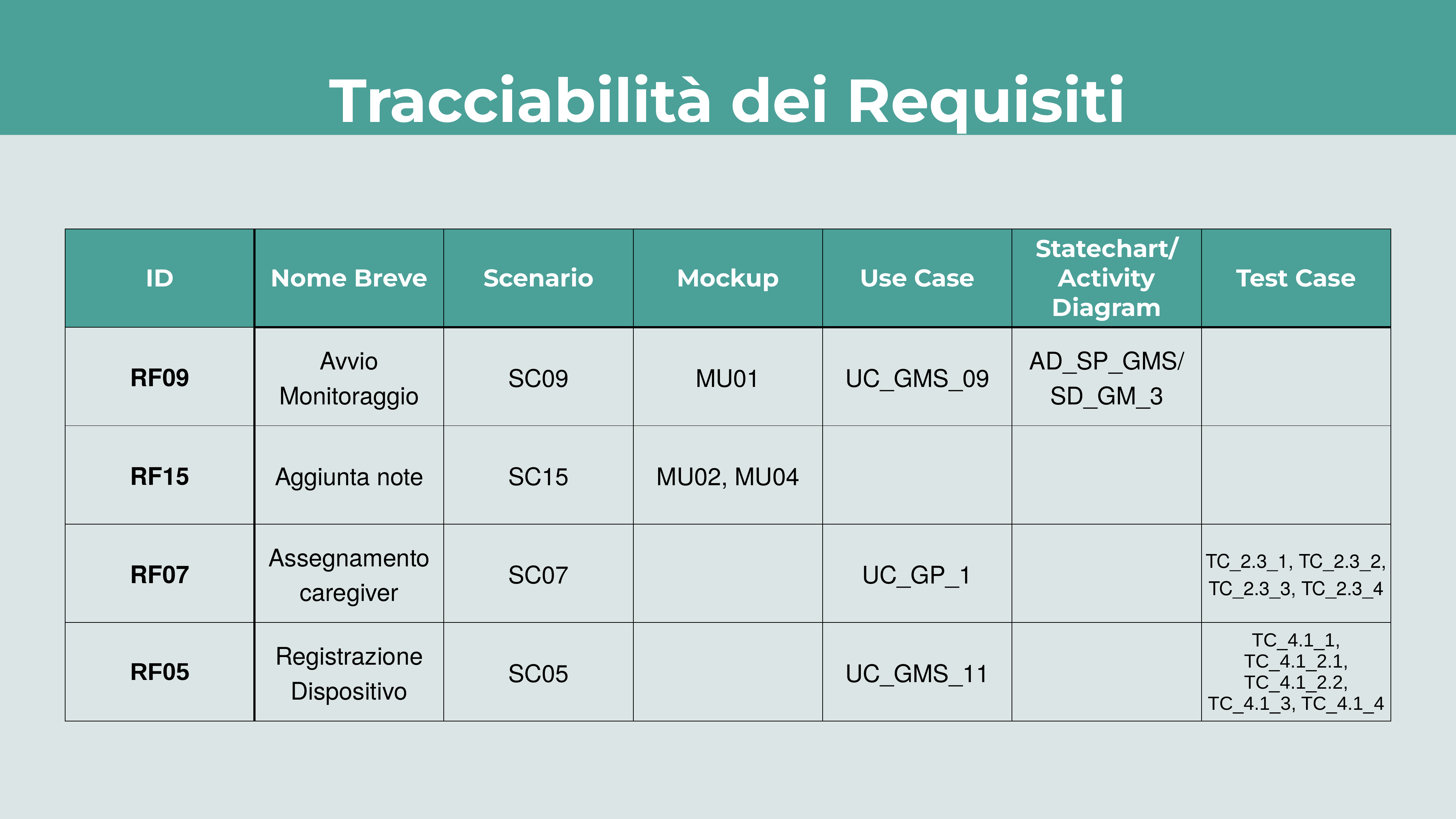

Tracciabilità dei Requisiti
| ID | Nome Breve | Scenario | Mockup | Use Case | Statechart/Activity Diagram | Test Case |
| --- | --- | --- | --- | --- | --- | --- |
| RF09 | Avvio Monitoraggio | SC09 | MU01 | UC\_GMS\_09 | AD\_SP\_GMS/SD\_GM\_3 |  |
| RF15 | Aggiunta note | SC15 | MU02, MU04 |  |  |  |
| RF07 | Assegnamento caregiver | SC07 |  | UC\_GP\_1 |  | TC\_2.3\_1, TC\_2.3\_2, TC\_2.3\_3, TC\_2.3\_4 |
| RF05 | Registrazione Dispositivo | SC05 |  | UC\_GMS\_11 |  | TC\_4.1\_1, TC\_4.1\_2.1, TC\_4.1\_2.2, TC\_4.1\_3, TC\_4.1\_4 |